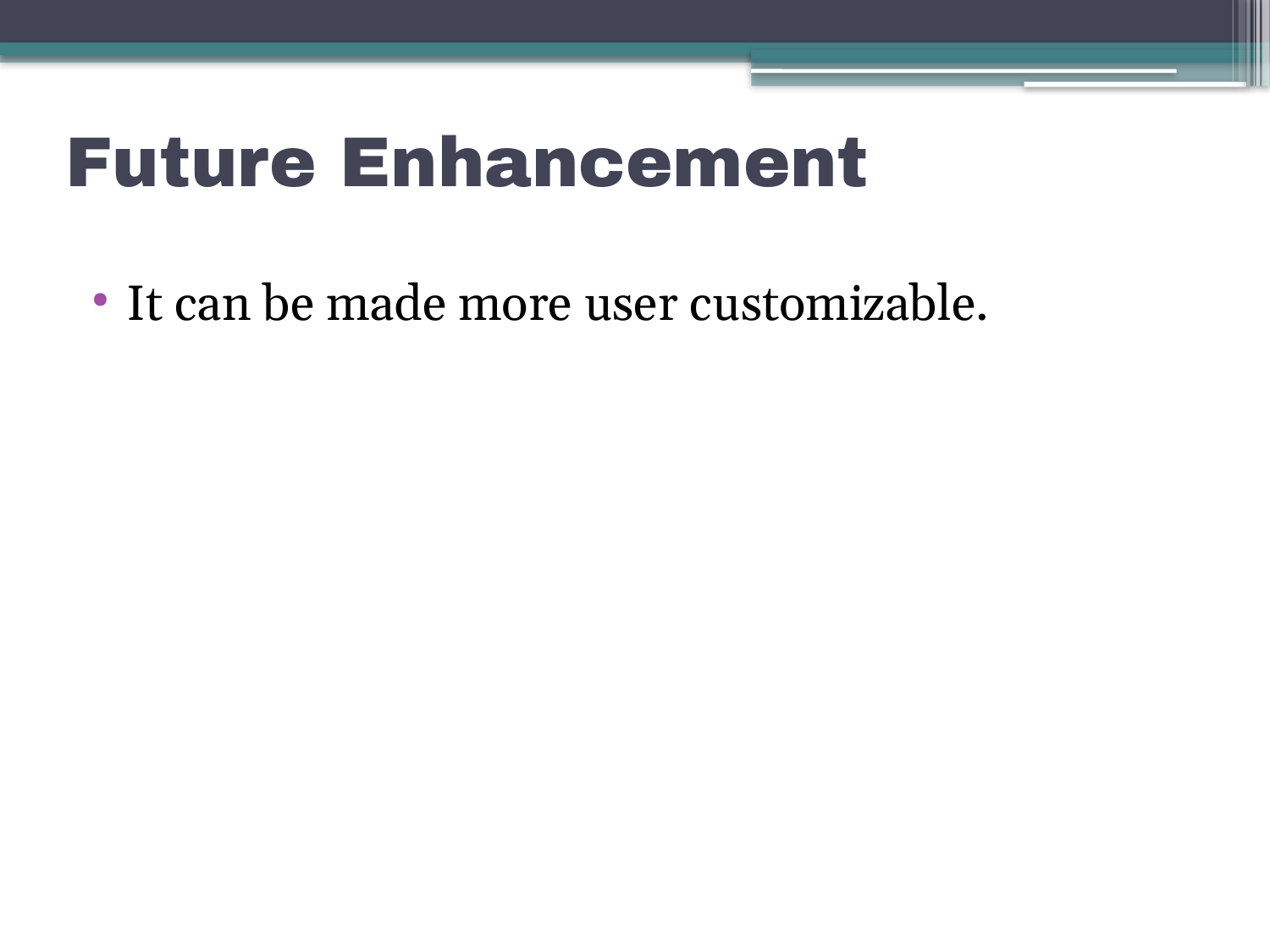

# Future Enhancement
It can be made more user customizable.